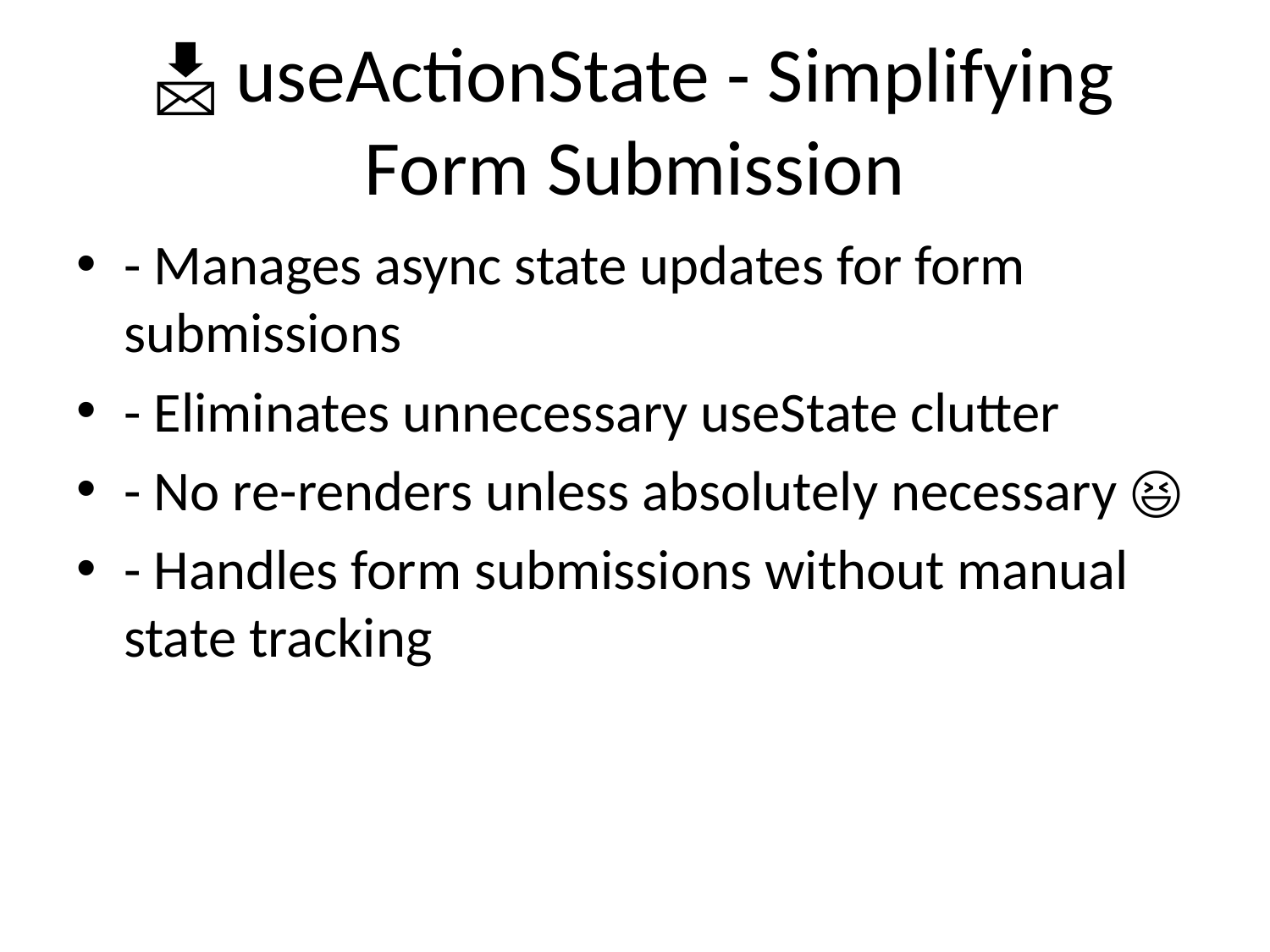

# 📩 useActionState - Simplifying Form Submission
- Manages async state updates for form submissions
- Eliminates unnecessary useState clutter
- No re-renders unless absolutely necessary 😆
- Handles form submissions without manual state tracking